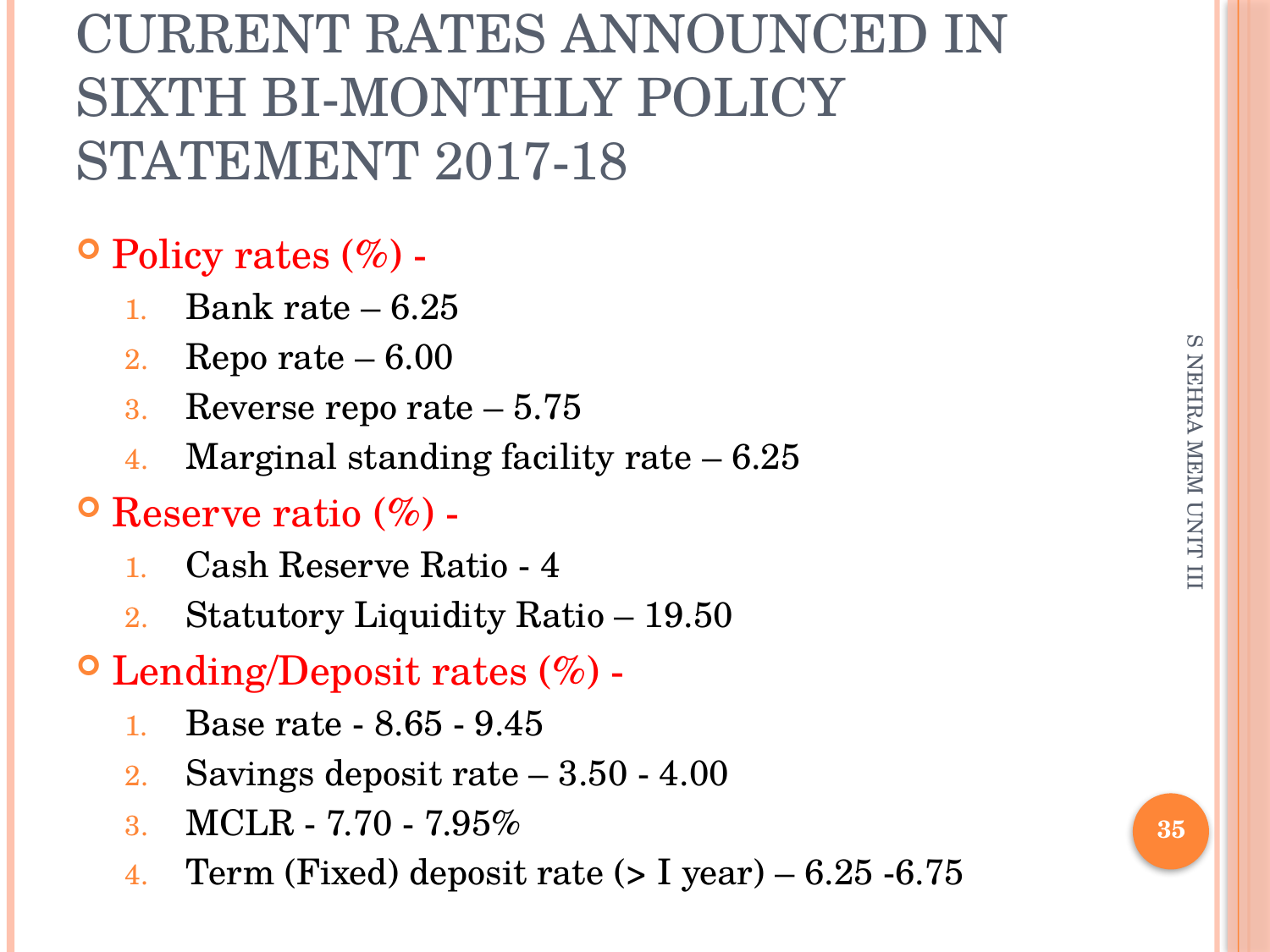

# Current rates announced in sixth bi-Monthly policy statement 2017-18
Policy rates (%) -
Bank rate – 6.25
Repo rate – 6.00
Reverse repo rate – 5.75
Marginal standing facility rate – 6.25
Reserve ratio (%) -
Cash Reserve Ratio - 4
Statutory Liquidity Ratio – 19.50
Lending/Deposit rates (%) -
Base rate - 8.65 - 9.45
Savings deposit rate – 3.50 - 4.00
MCLR - 7.70 - 7.95%
Term (Fixed) deposit rate (> I year) – 6.25 -6.75
S NEHRA MEM UNIT III
35